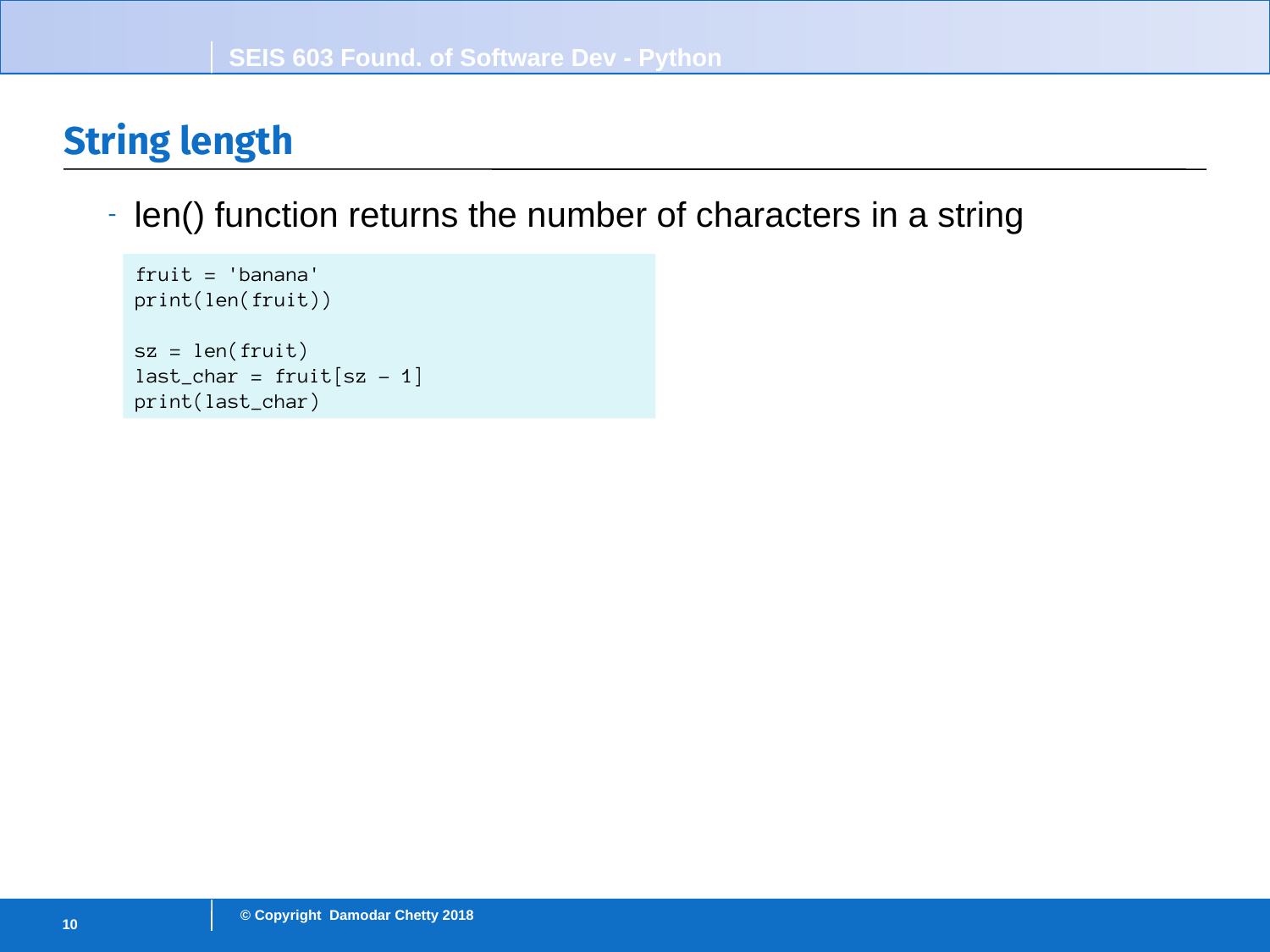

# String length
len() function returns the number of characters in a string
fruit = 'banana'
print(len(fruit))

sz = len(fruit)
last_char = fruit[sz - 1]
print(last_char)
10